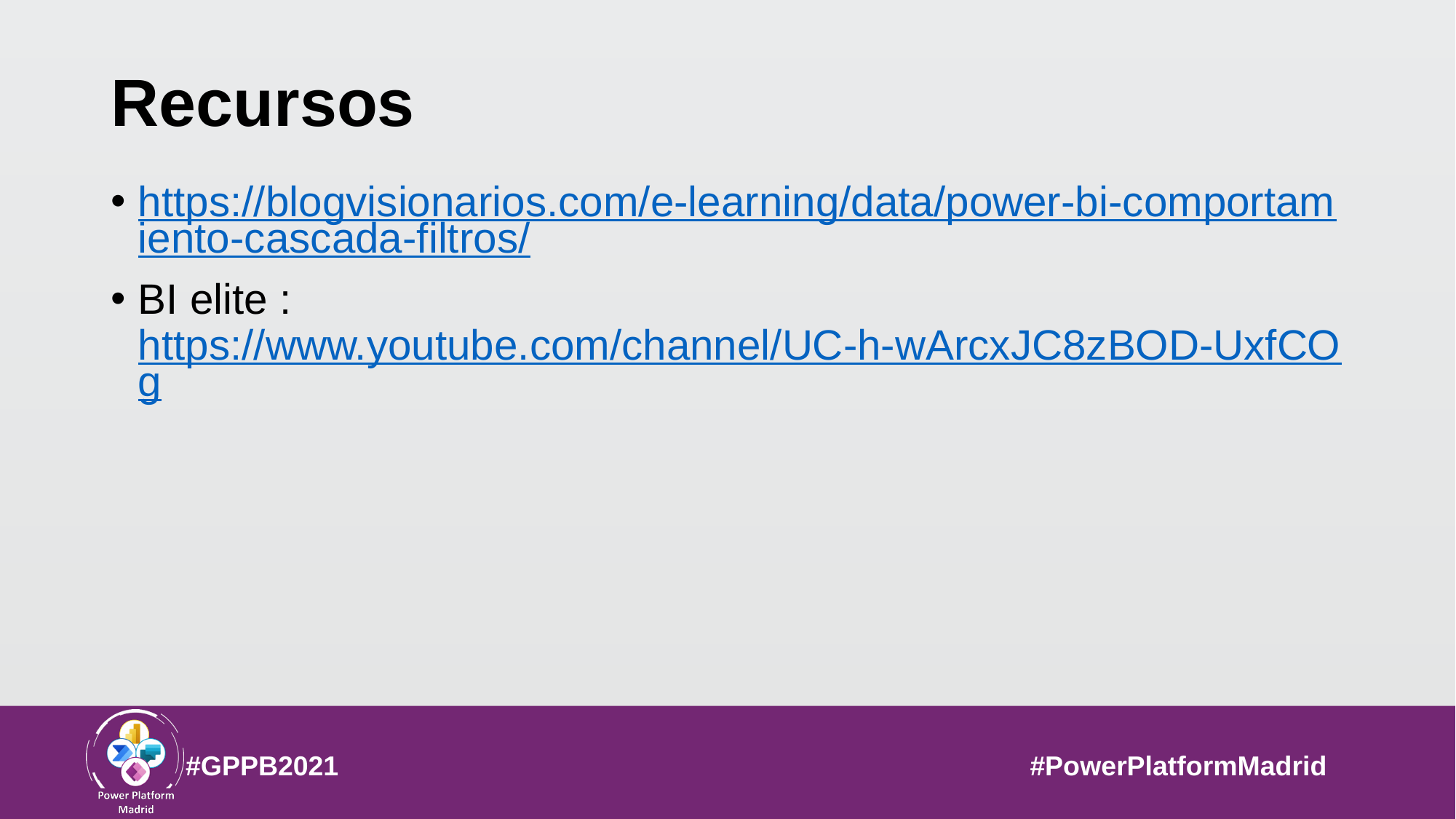

# Recursos
https://blogvisionarios.com/e-learning/data/power-bi-comportamiento-cascada-filtros/
BI elite : https://www.youtube.com/channel/UC-h-wArcxJC8zBOD-UxfCOg